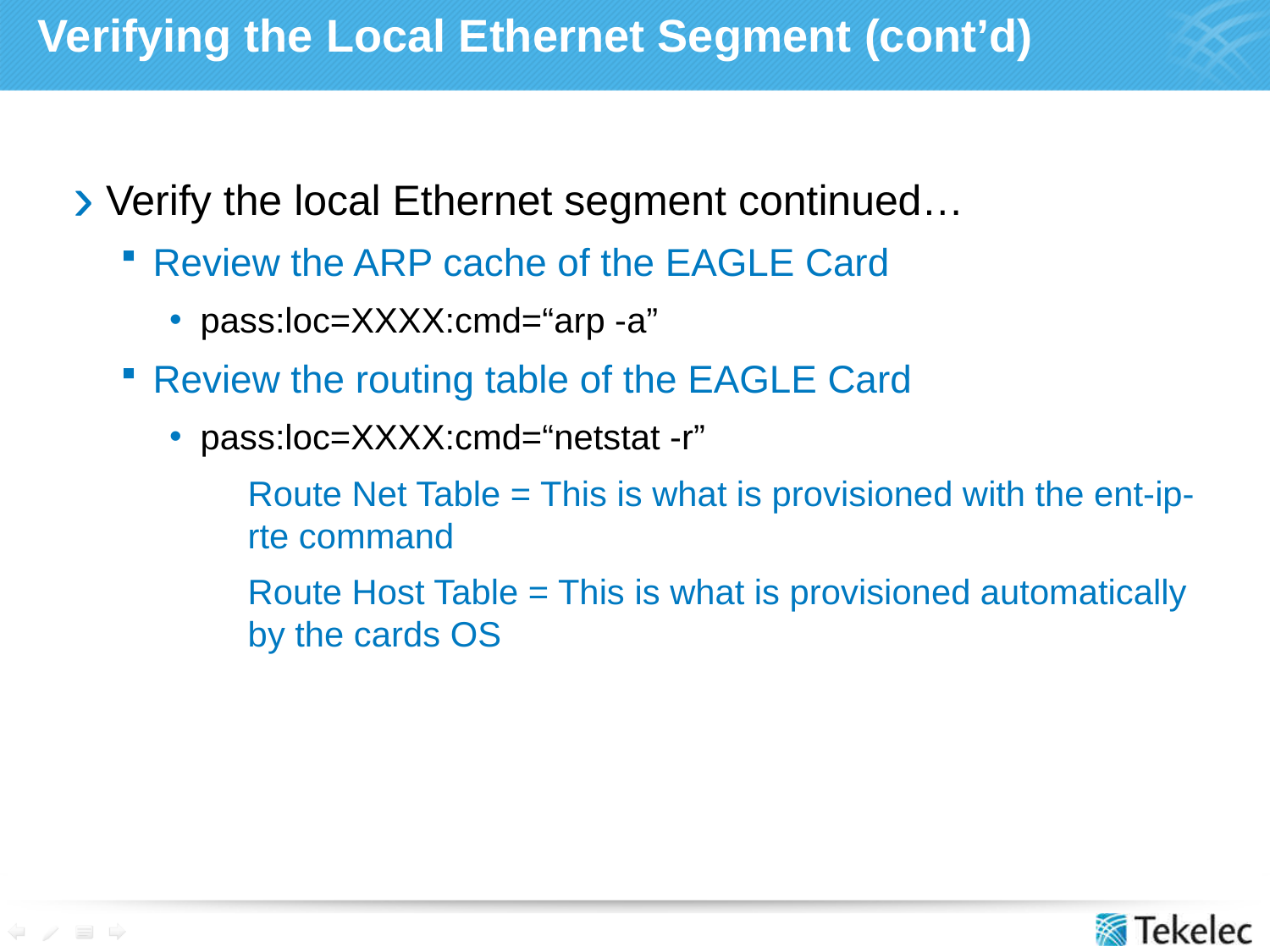

Verifying the Local Ethernet Segment (cont’d)
Verify the local Ethernet segment continued…
Review the ARP cache of the EAGLE Card
pass:loc=XXXX:cmd=“arp -a”
Review the routing table of the EAGLE Card
pass:loc=XXXX:cmd=“netstat -r”
Route Net Table = This is what is provisioned with the ent-ip-rte command
Route Host Table = This is what is provisioned automatically by the cards OS